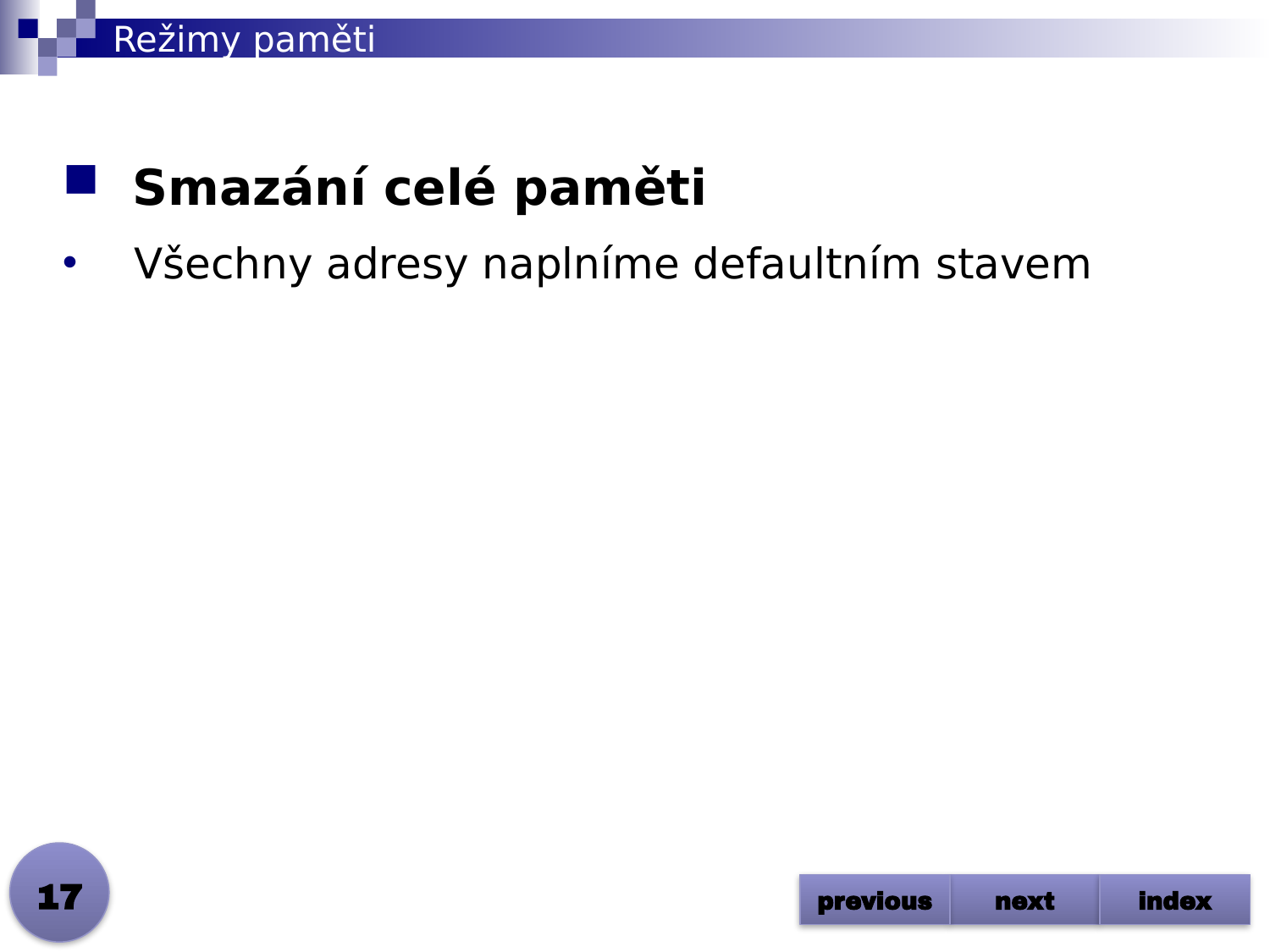

# Režimy paměti
Smazání celé paměti
Všechny adresy naplníme defaultním stavem

17
previous
next
index